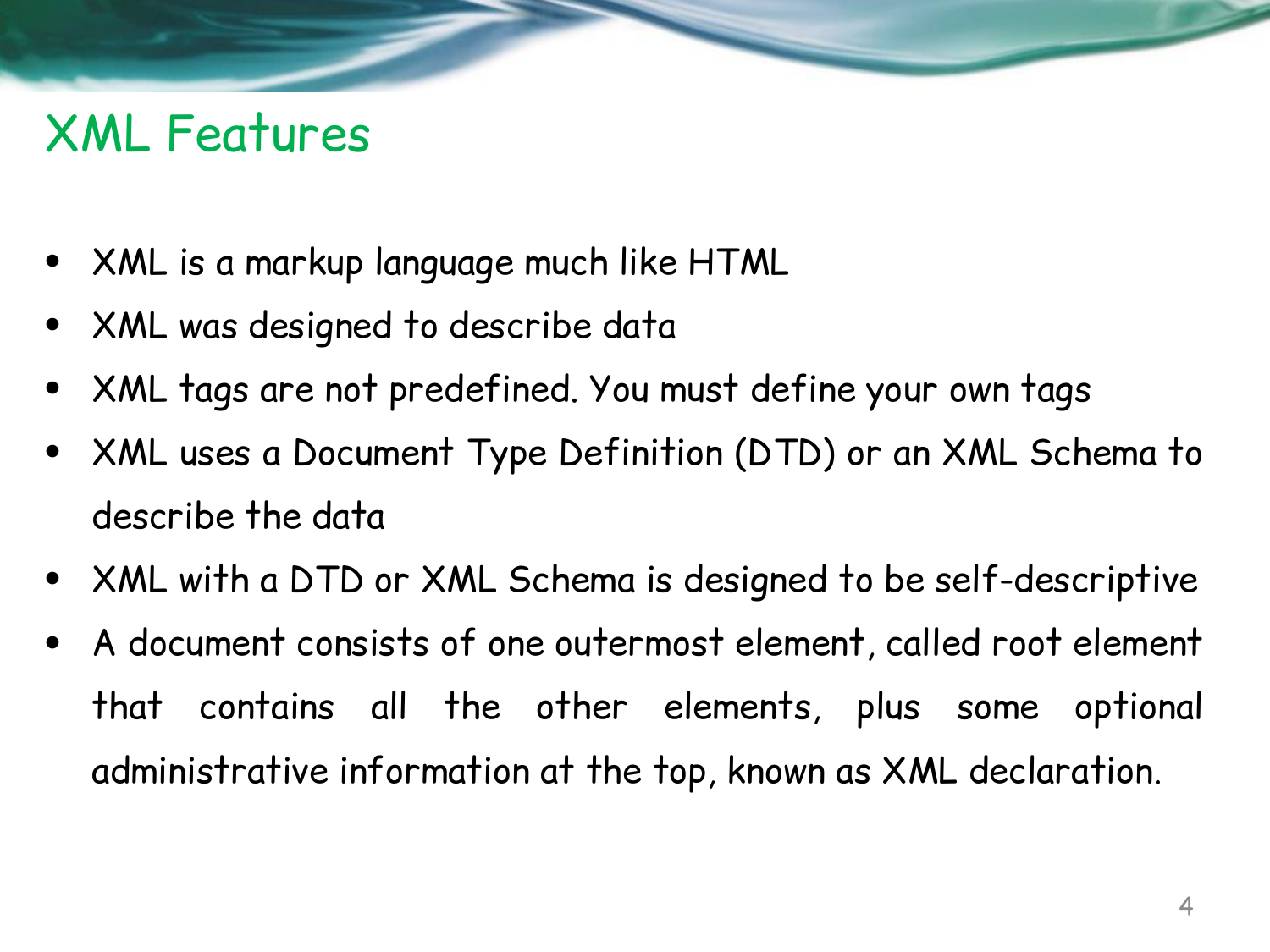

# XML Features
XML is a markup language much like HTML
XML was designed to describe data
XML tags are not predefined. You must define your own tags
XML uses a Document Type Definition (DTD) or an XML Schema to describe the data
XML with a DTD or XML Schema is designed to be self-descriptive
A document consists of one outermost element, called root element that contains all the other elements, plus some optional administrative information at the top, known as XML declaration.

4